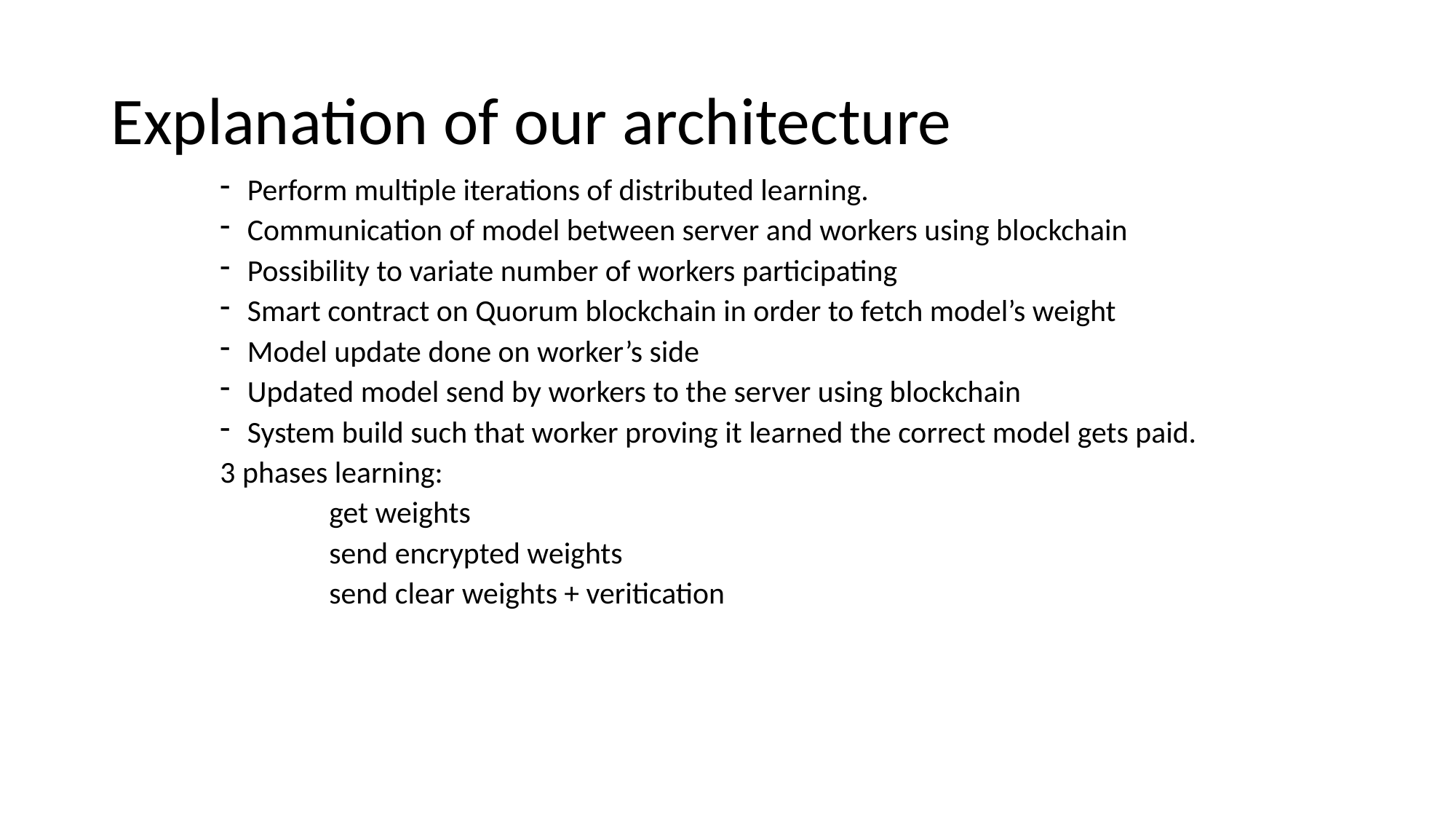

# Explanation of our architecture
Perform multiple iterations of distributed learning.
Communication of model between server and workers using blockchain
Possibility to variate number of workers participating
Smart contract on Quorum blockchain in order to fetch model’s weight
Model update done on worker’s side
Updated model send by workers to the server using blockchain
System build such that worker proving it learned the correct model gets paid.
3 phases learning:
	get weights
	send encrypted weights
	send clear weights + veritication